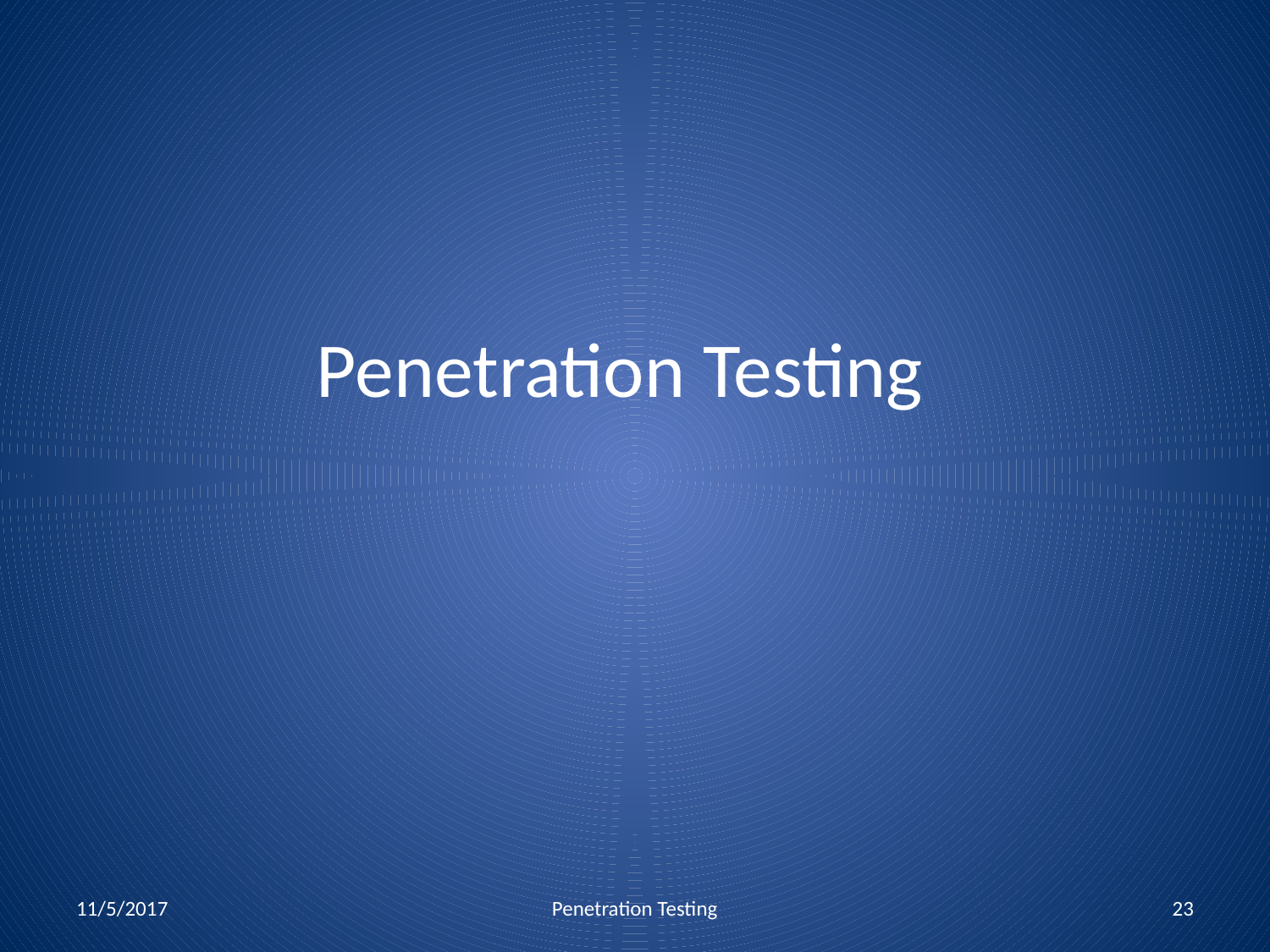

# Penetration Testing
11/5/2017
Penetration Testing
23